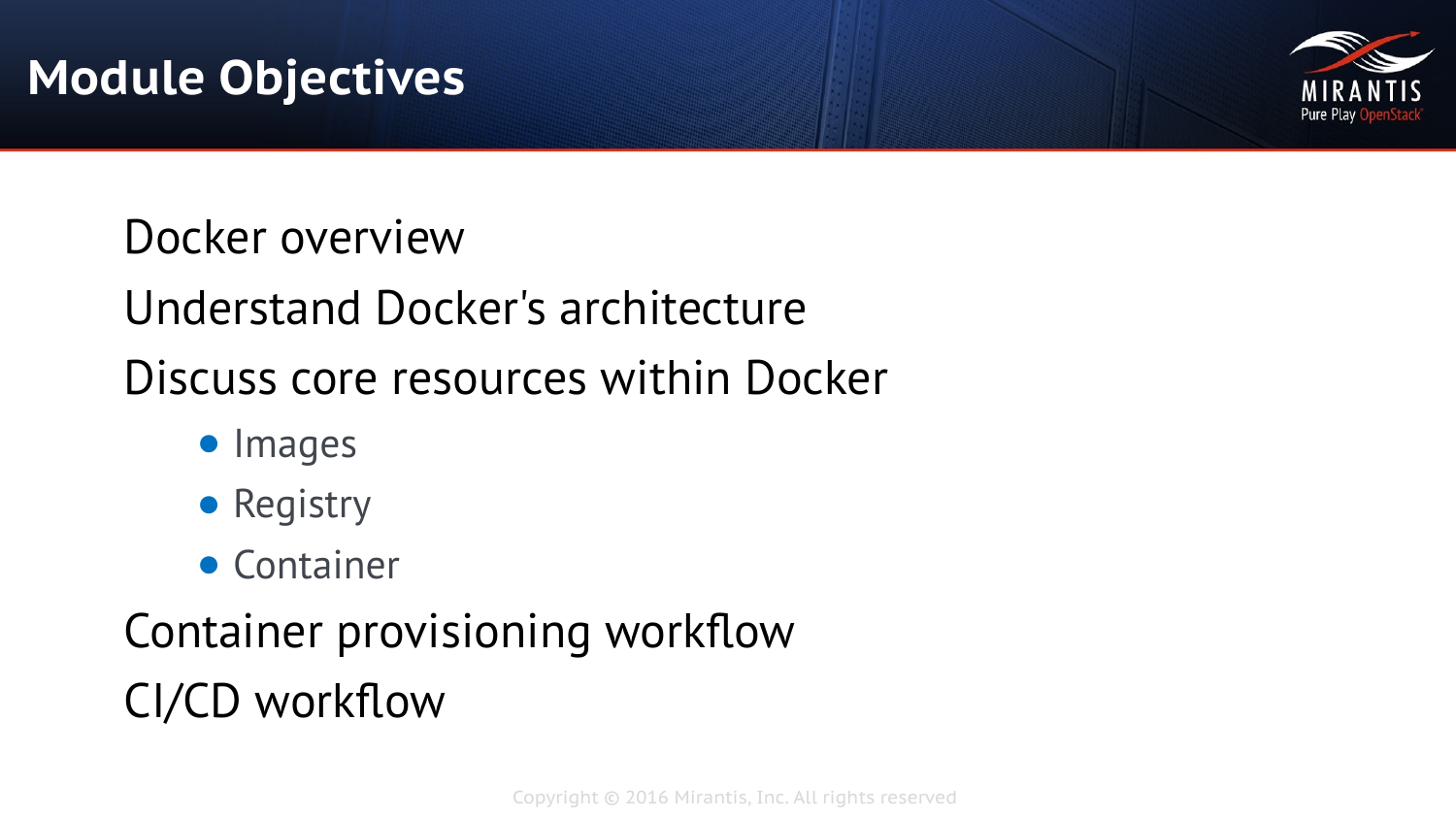

# Module Objectives
Docker overview
Understand Docker's architecture
Discuss core resources within Docker
Images
Registry
Container
Container provisioning workflow
CI/CD workflow